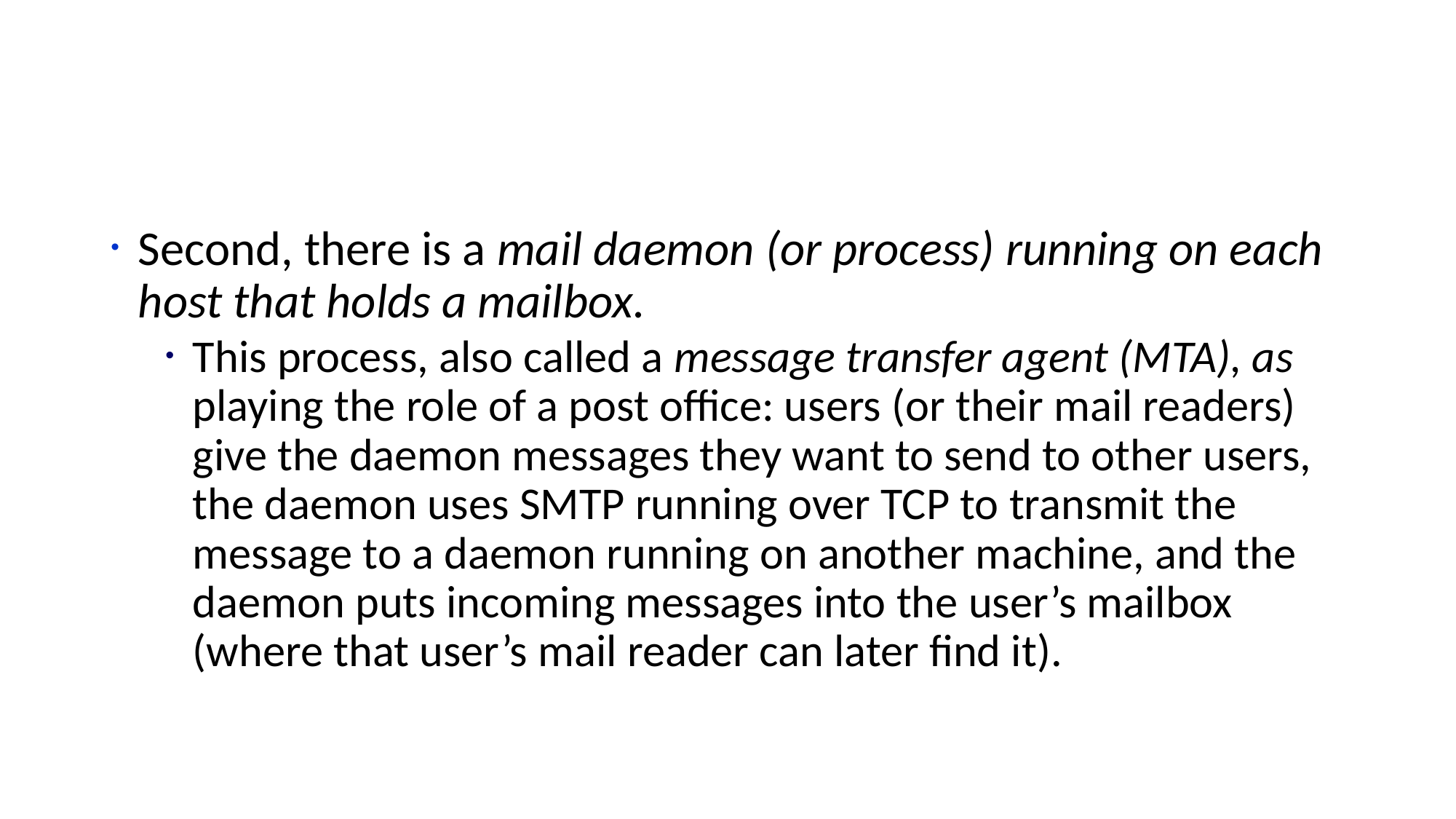

#
Second, there is a mail daemon (or process) running on each host that holds a mailbox.
This process, also called a message transfer agent (MTA), as playing the role of a post office: users (or their mail readers) give the daemon messages they want to send to other users, the daemon uses SMTP running over TCP to transmit the message to a daemon running on another machine, and the daemon puts incoming messages into the user’s mailbox (where that user’s mail reader can later find it).